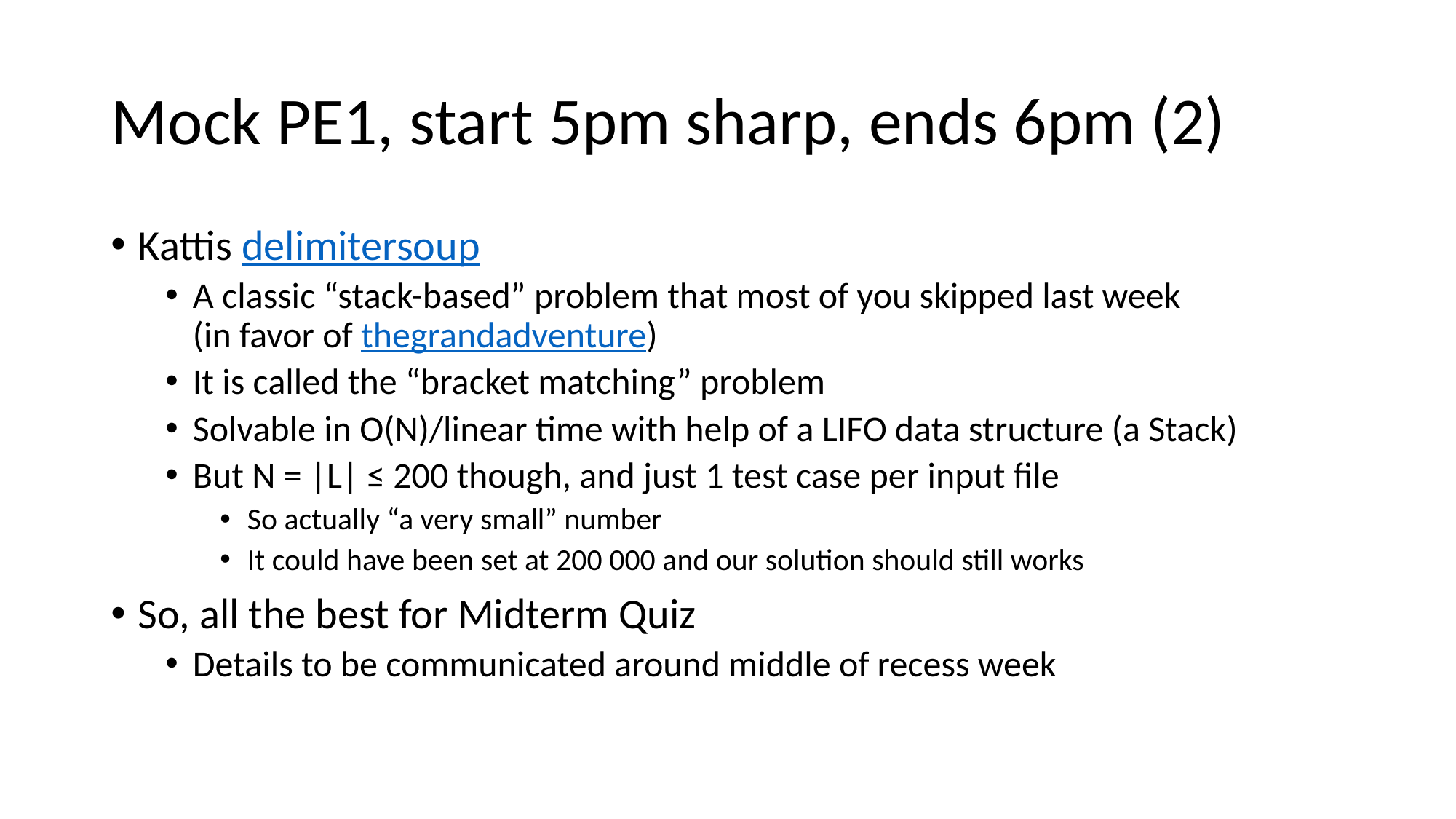

# Mock PE1, start 5pm sharp, ends 6pm (2)
Kattis delimitersoup
A classic “stack-based” problem that most of you skipped last week
(in favor of thegrandadventure)
It is called the “bracket matching” problem
Solvable in O(N)/linear time with help of a LIFO data structure (a Stack)
But N = |L| ≤ 200 though, and just 1 test case per input file
So actually “a very small” number
It could have been set at 200 000 and our solution should still works
So, all the best for Midterm Quiz
Details to be communicated around middle of recess week